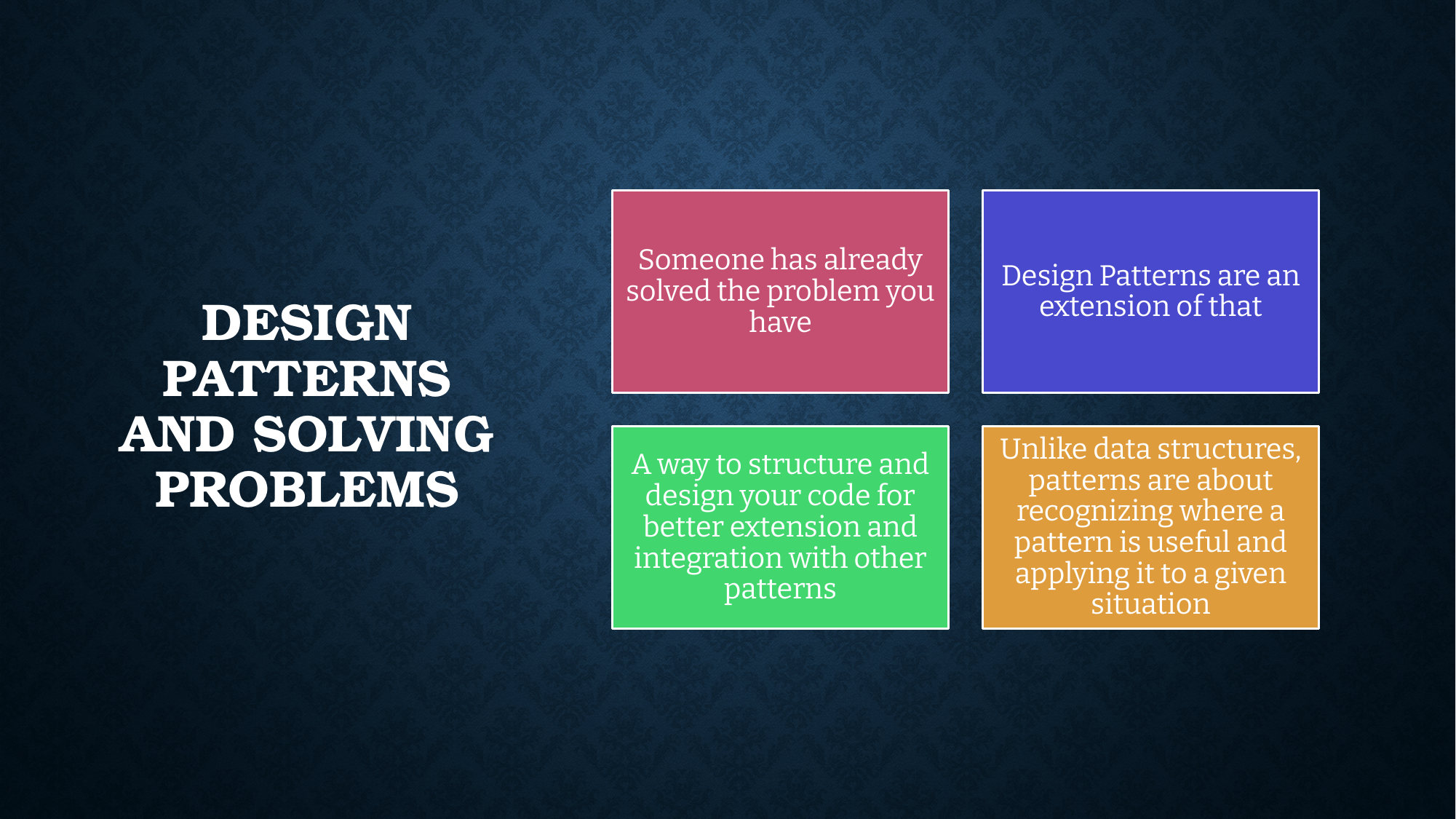

# Design patterns and solving problems
Someone has already solved the problem you have
Design Patterns are an extension of that
A way to structure and design your code for better extension and integration with other patterns
Unlike data structures, patterns are about recognizing where a pattern is useful and applying it to a given situation